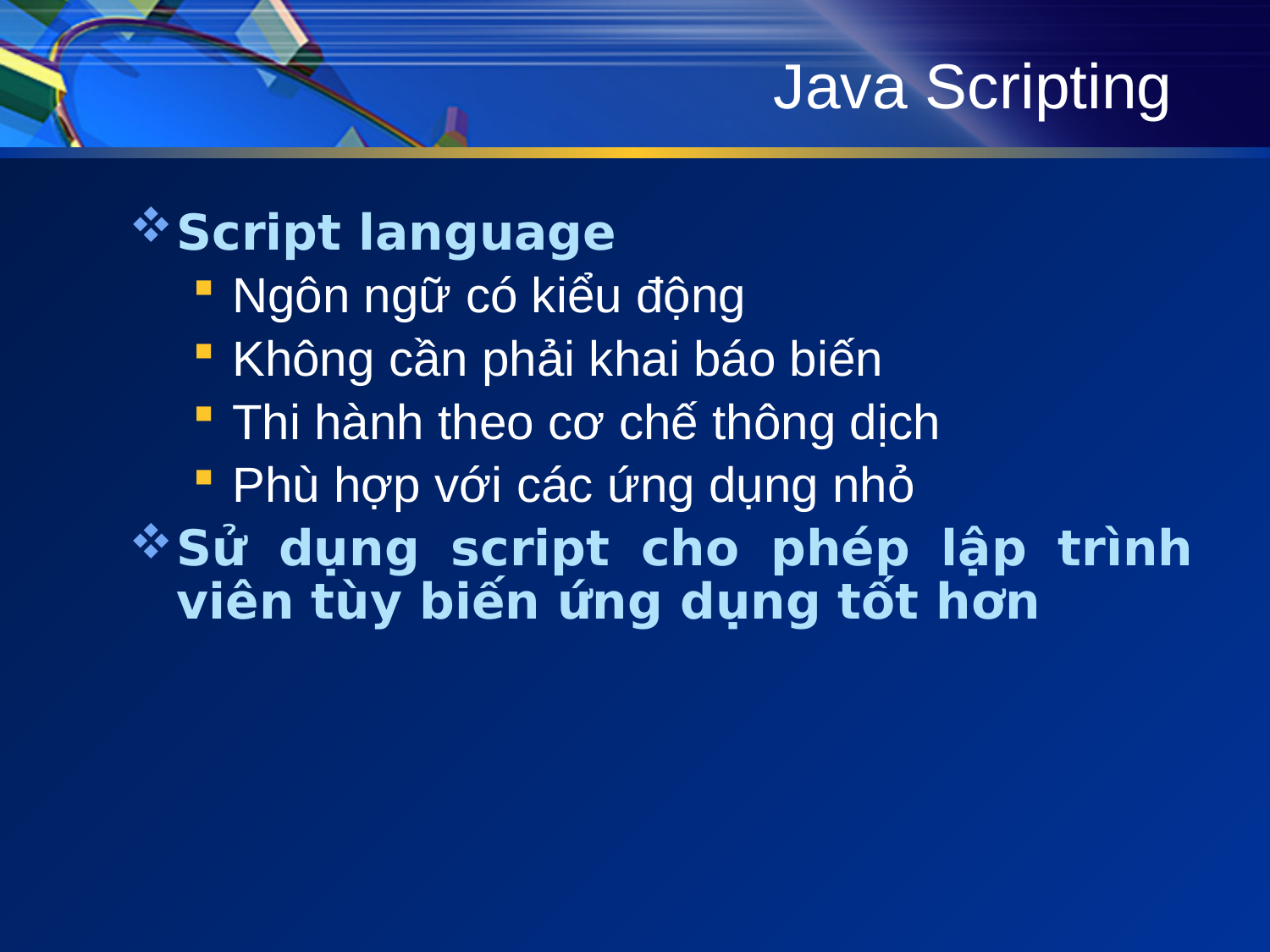

# Java Scripting
Script language
Ngôn ngữ có kiểu động
Không cần phải khai báo biến
Thi hành theo cơ chế thông dịch
Phù hợp với các ứng dụng nhỏ
Sử dụng script cho phép lập trình viên tùy biến ứng dụng tốt hơn